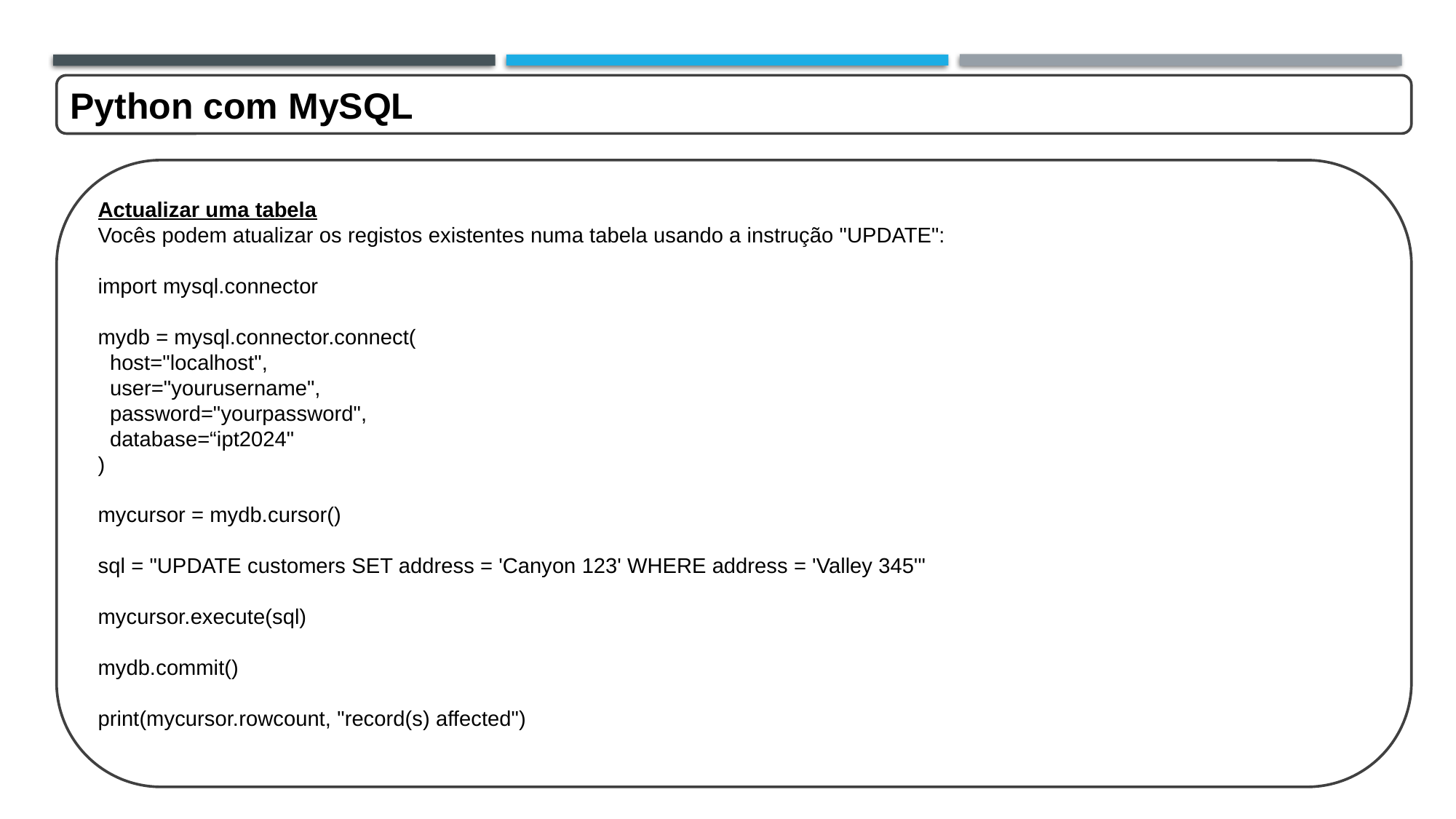

Python com MySQL
Actualizar uma tabela
Vocês podem atualizar os registos existentes numa tabela usando a instrução "UPDATE":

import mysql.connector

mydb = mysql.connector.connect(
  host="localhost",
  user="yourusername",
  password="yourpassword",
  database=“ipt2024"
)

mycursor = mydb.cursor()

sql = "UPDATE customers SET address = 'Canyon 123' WHERE address = 'Valley 345'"

mycursor.execute(sql)

mydb.commit()

print(mycursor.rowcount, "record(s) affected")